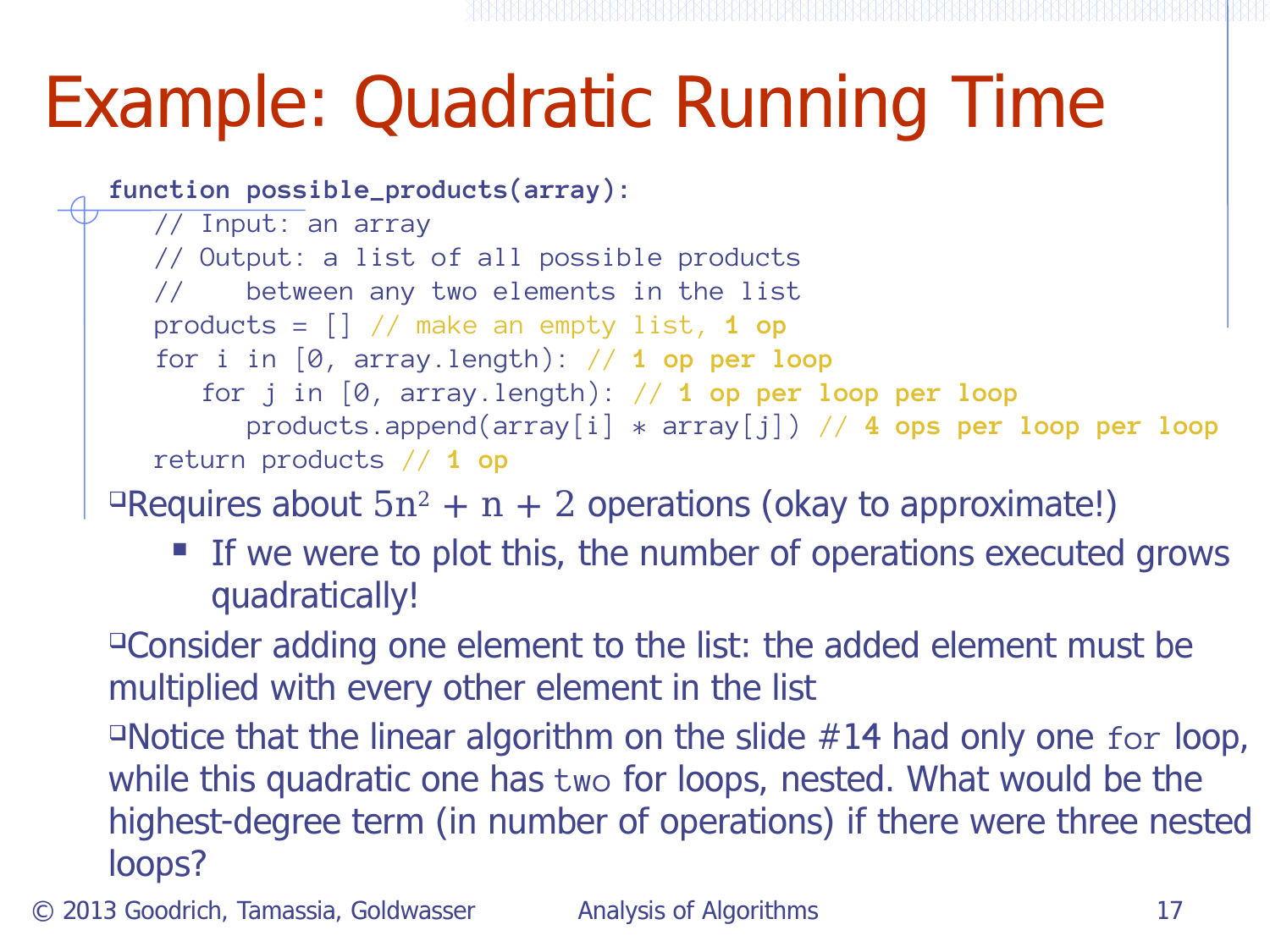

# Example: Quadratic Running Time
function possible_products(array):
   // Input: an array
   // Output: a list of all possible products
   //    between any two elements in the list
   products = [] // make an empty list, 1 op
   for i in [0, array.length): // 1 op per loop
      for j in [0, array.length): // 1 op per loop per loop
         products.append(array[i] * array[j]) // 4 ops per loop per loop
   return products // 1 op
Requires about 5n2 + n + 2 operations (okay to approximate!)
If we were to plot this, the number of operations executed grows quadratically!
Consider adding one element to the list: the added element must be multiplied with every other element in the list
Notice that the linear algorithm on the slide #14 had only one for loop, while this quadratic one has two for loops, nested. What would be the highest-degree term (in number of operations) if there were three nested loops?

© 2013 Goodrich, Tamassia, Goldwasser
Analysis of Algorithms
17